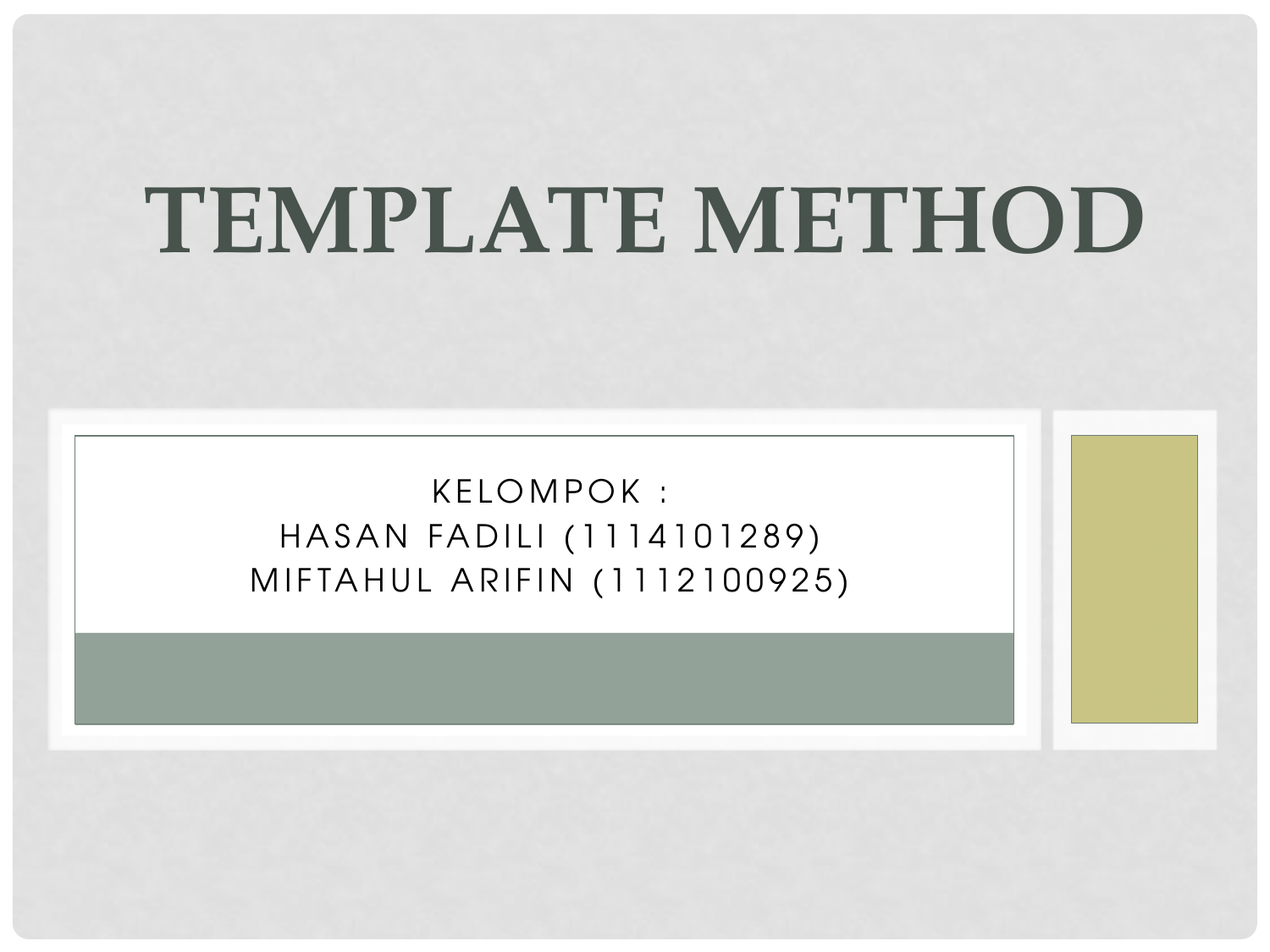

# Template Method
Kelompok :
Hasan Fadili (1114101289)
Miftahul Arifin (1112100925)